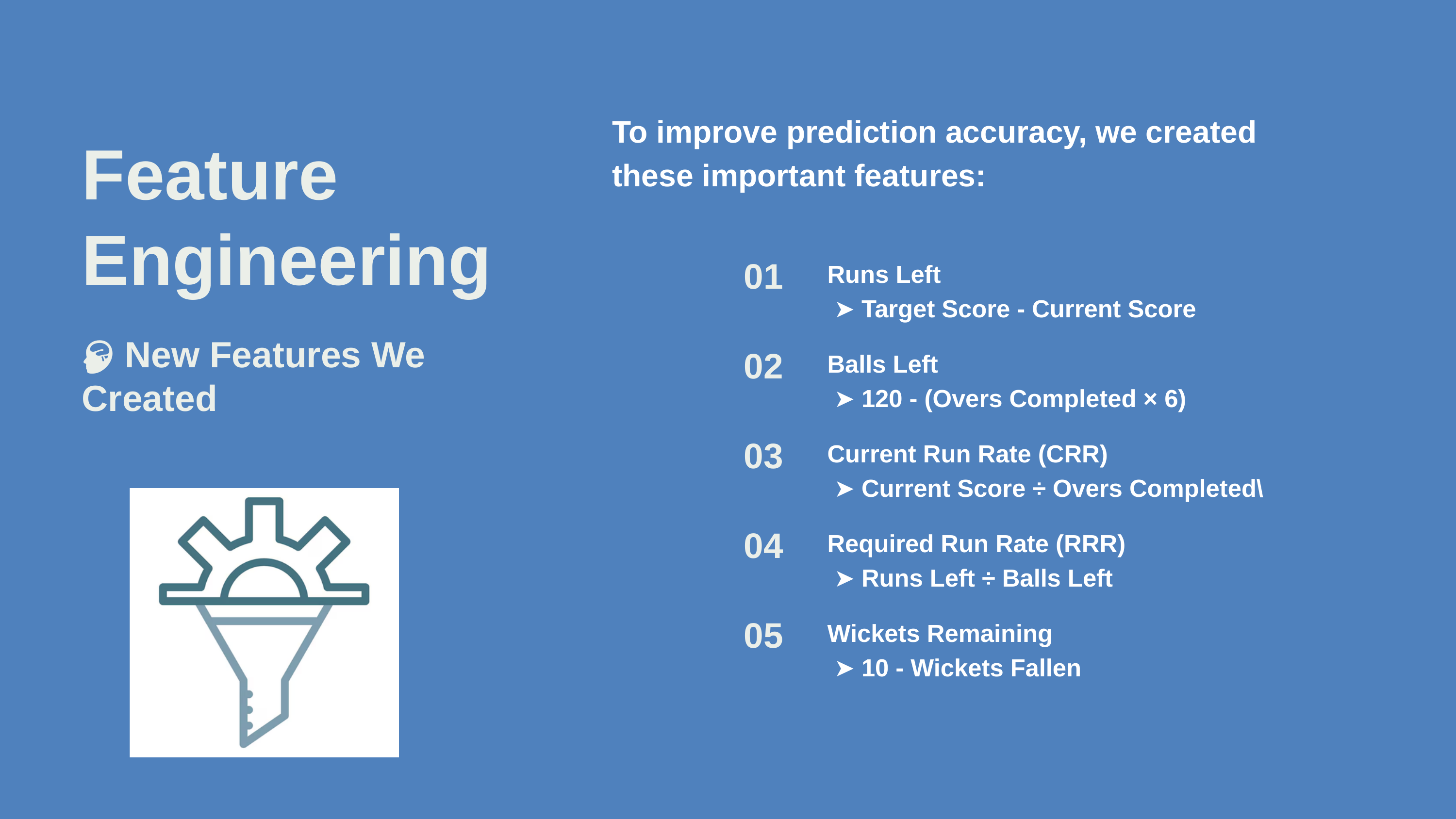

To improve prediction accuracy, we created these important features:
Feature Engineering
🧠 New Features We Created
01
Runs Left
 ➤ Target Score - Current Score
02
Balls Left
 ➤ 120 - (Overs Completed × 6)
03
Current Run Rate (CRR)
 ➤ Current Score ÷ Overs Completed\

04
Required Run Rate (RRR)
 ➤ Runs Left ÷ Balls Left
05
Wickets Remaining
 ➤ 10 - Wickets Fallen